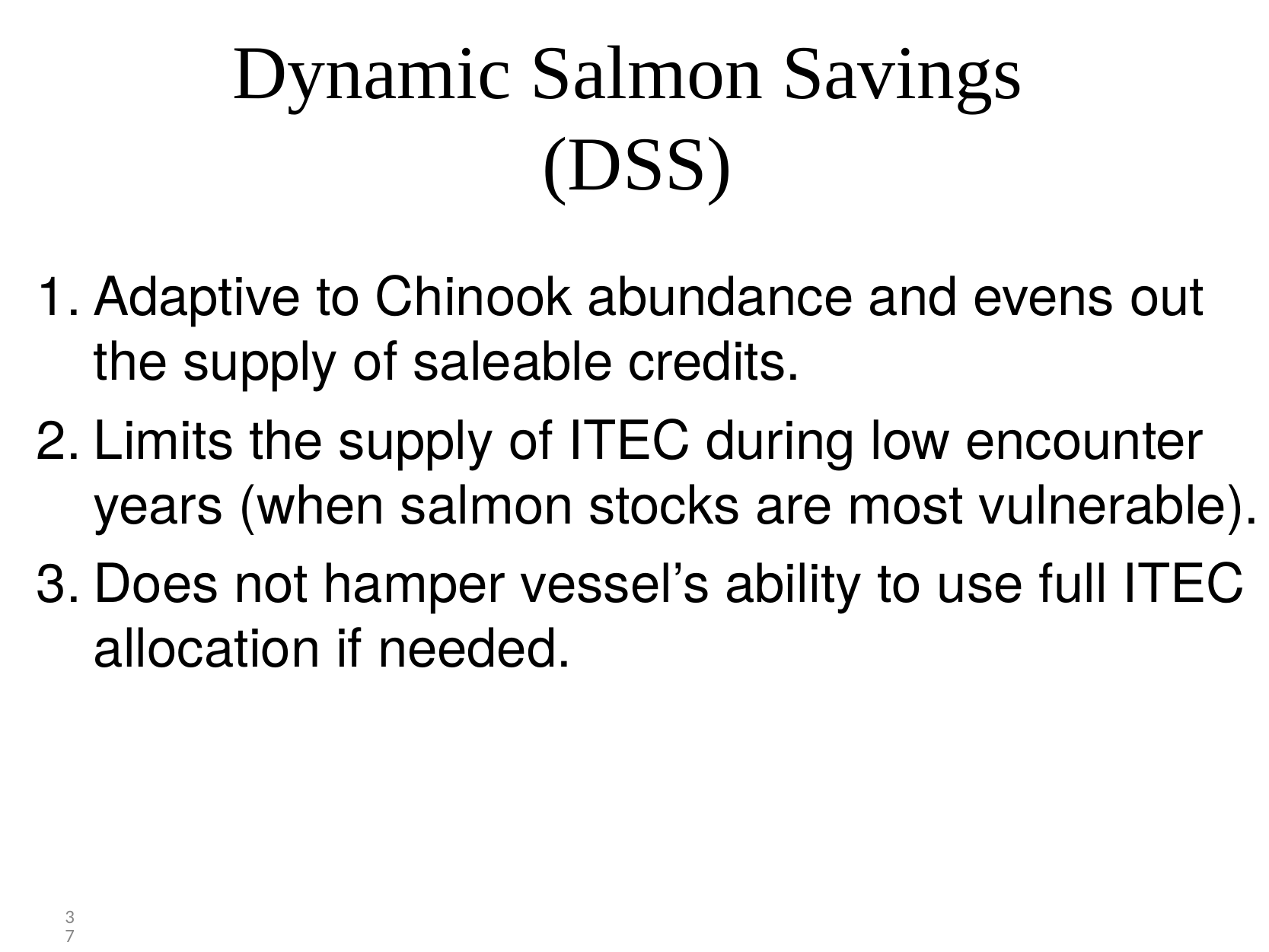

# Dynamic Salmon Savings (DSS)
Adaptive to Chinook abundance and evens out the supply of saleable credits.
Limits the supply of ITEC during low encounter years (when salmon stocks are most vulnerable).
Does not hamper vessel’s ability to use full ITEC allocation if needed.
37